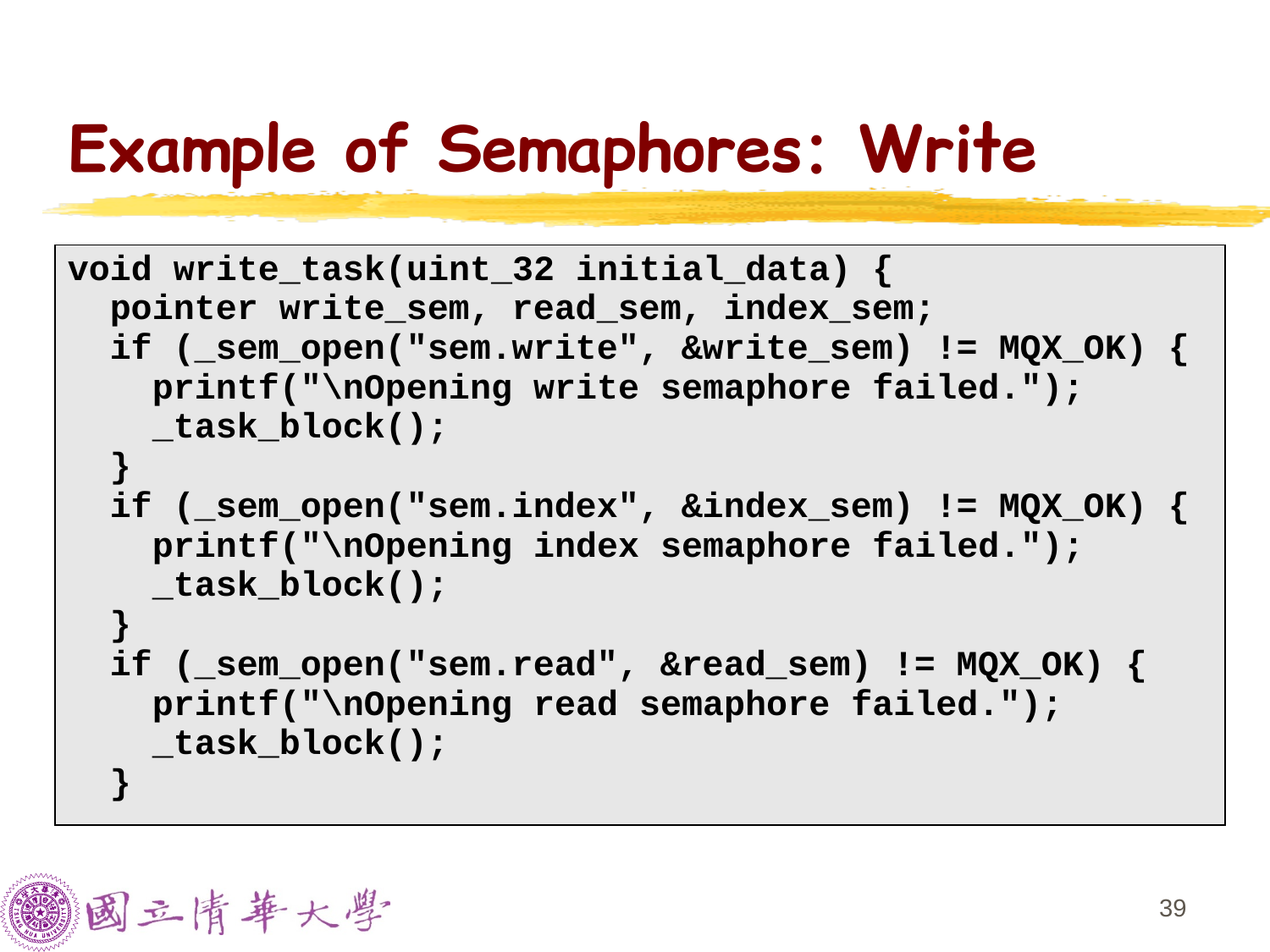

Example of Semaphores: Write

| void write\_task(uint\_32 initial\_data) { pointer write\_sem, read\_sem, index\_sem; if (\_sem\_open("sem.write", &write\_sem) != MQX\_OK) { printf("\nOpening write semaphore failed."); \_task\_block(); } if (\_sem\_open("sem.index", &index\_sem) != MQX\_OK) { printf("\nOpening index semaphore failed."); \_task\_block(); } if (\_sem\_open("sem.read", &read\_sem) != MQX\_OK) { printf("\nOpening read semaphore failed."); \_task\_block(); } |
| --- |
39